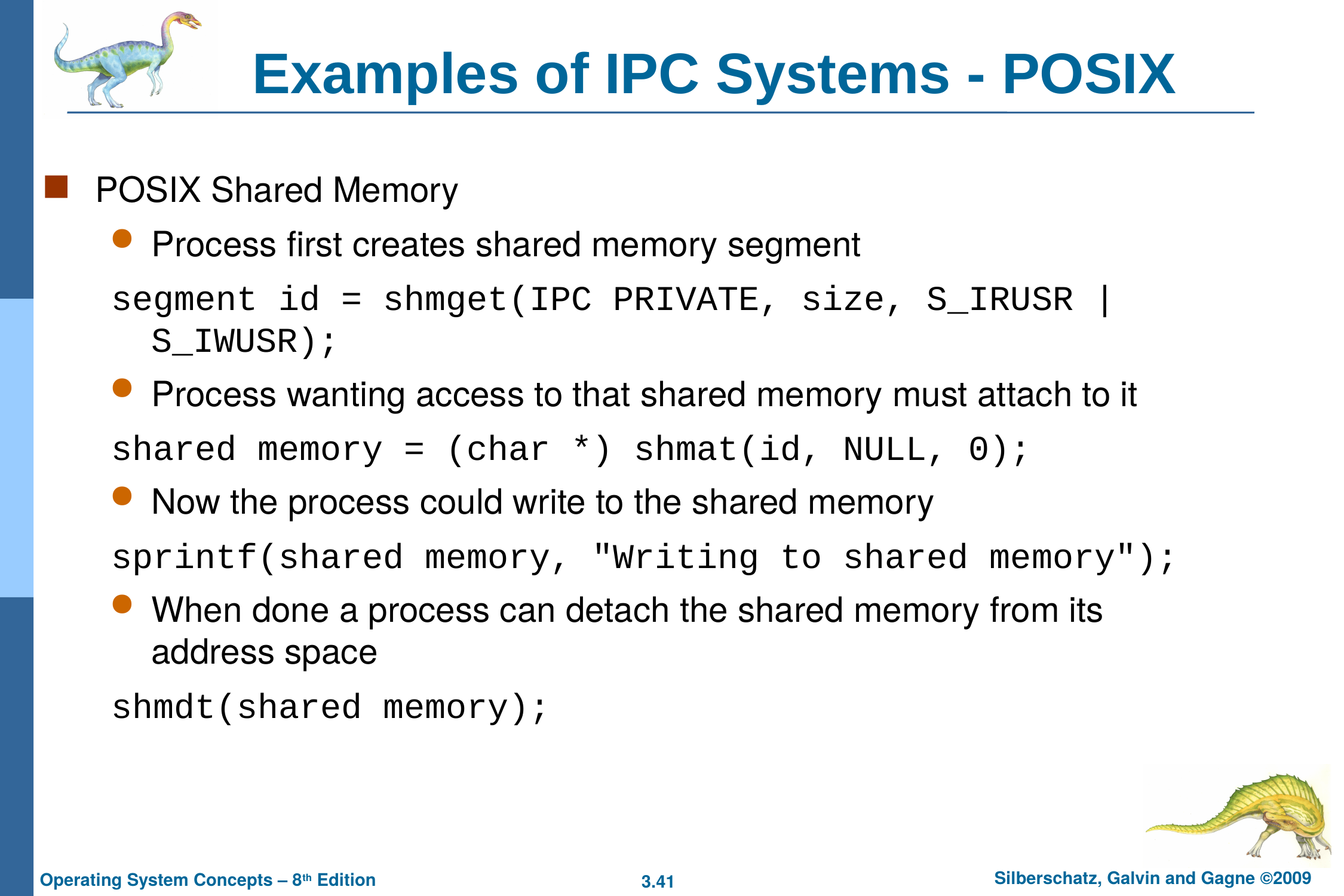

# Examples of IPC Systems - POSIX
POSIX Shared Memory
Process first creates shared memory segment
segment id = shmget(IPC PRIVATE, size, S_IRUSR | S_IWUSR);
Process wanting access to that shared memory must attach to it
shared memory = (char *) shmat(id, NULL, 0);
Now the process could write to the shared memory
sprintf(shared memory, "Writing to shared memory");
When done a process can detach the shared memory from its address space
shmdt(shared memory);